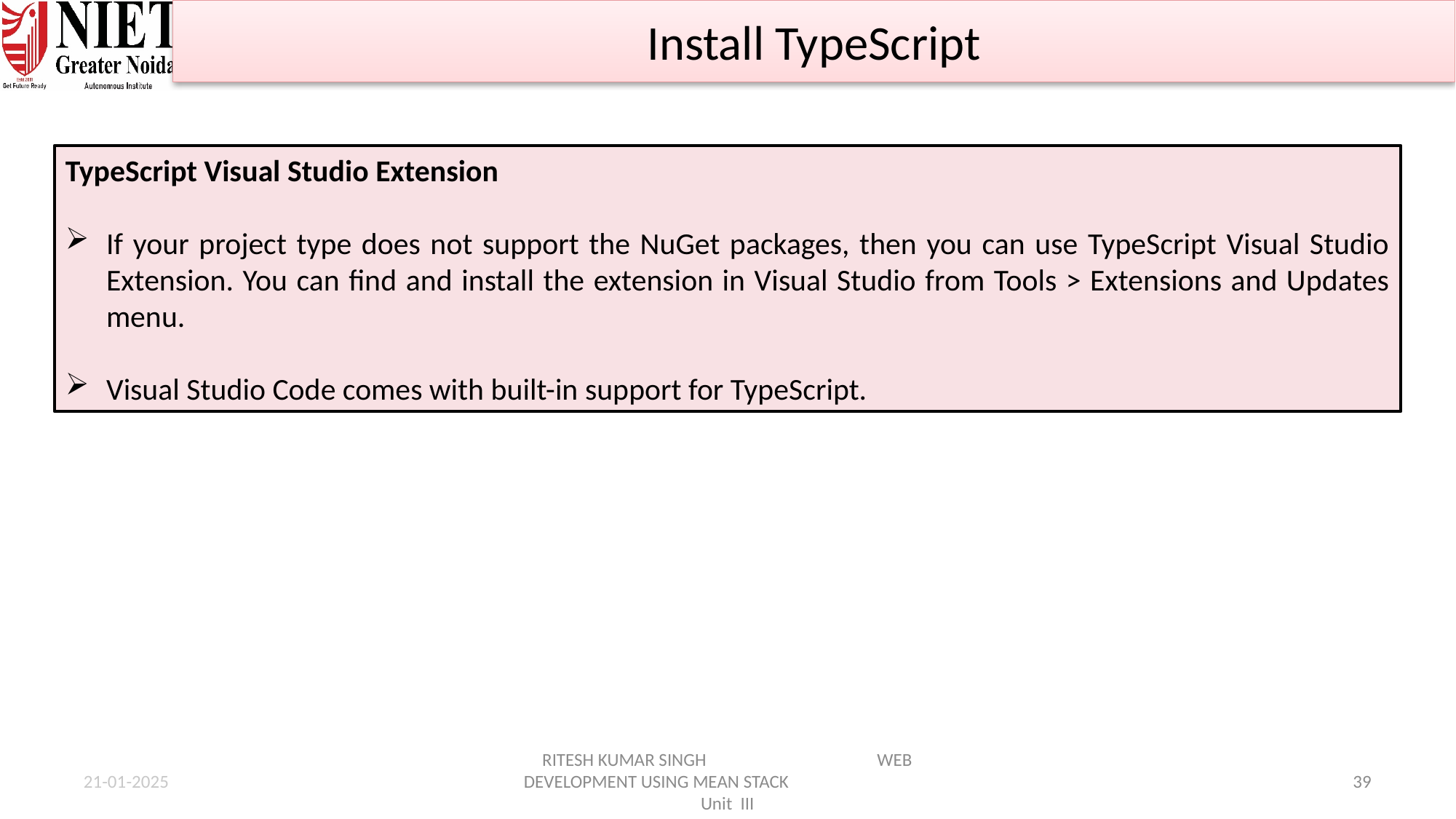

Install TypeScript
TypeScript Visual Studio Extension

If your project type does not support the NuGet packages, then you can use TypeScript Visual Studio Extension. You can find and install the extension in Visual Studio from Tools > Extensions and Updates menu.

Visual Studio Code comes with built-in support for TypeScript.

21-01-2025
RITESH KUMAR SINGH                                         WEB DEVELOPMENT USING MEAN STACK                                   Unit  III
39